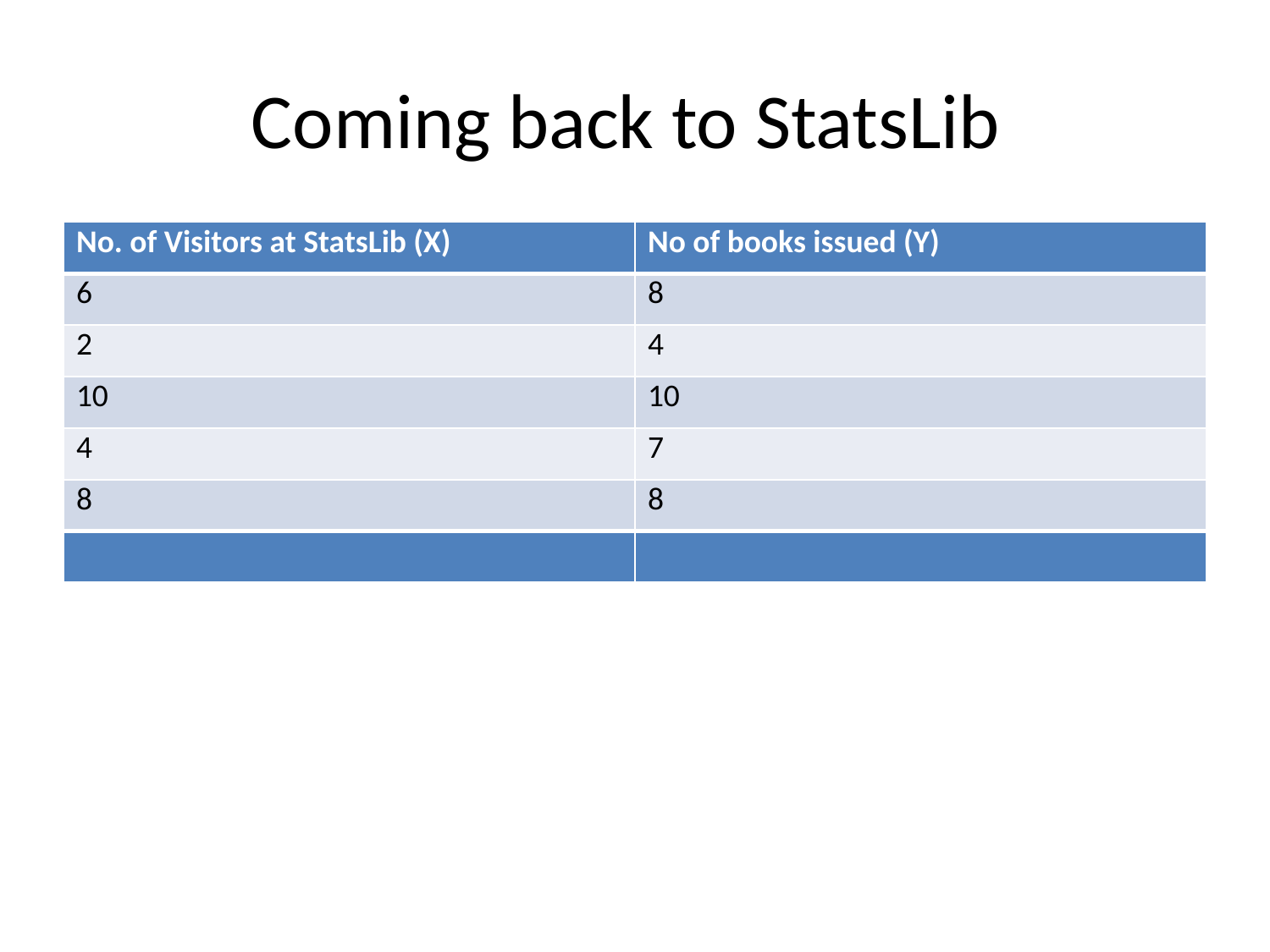

# Coming back to StatsLib
| No. of Visitors at StatsLib (X) | No of books issued (Y) |
| --- | --- |
| 6 | 8 |
| 2 | 4 |
| 10 | 10 |
| 4 | 7 |
| 8 | 8 |
|  |  |